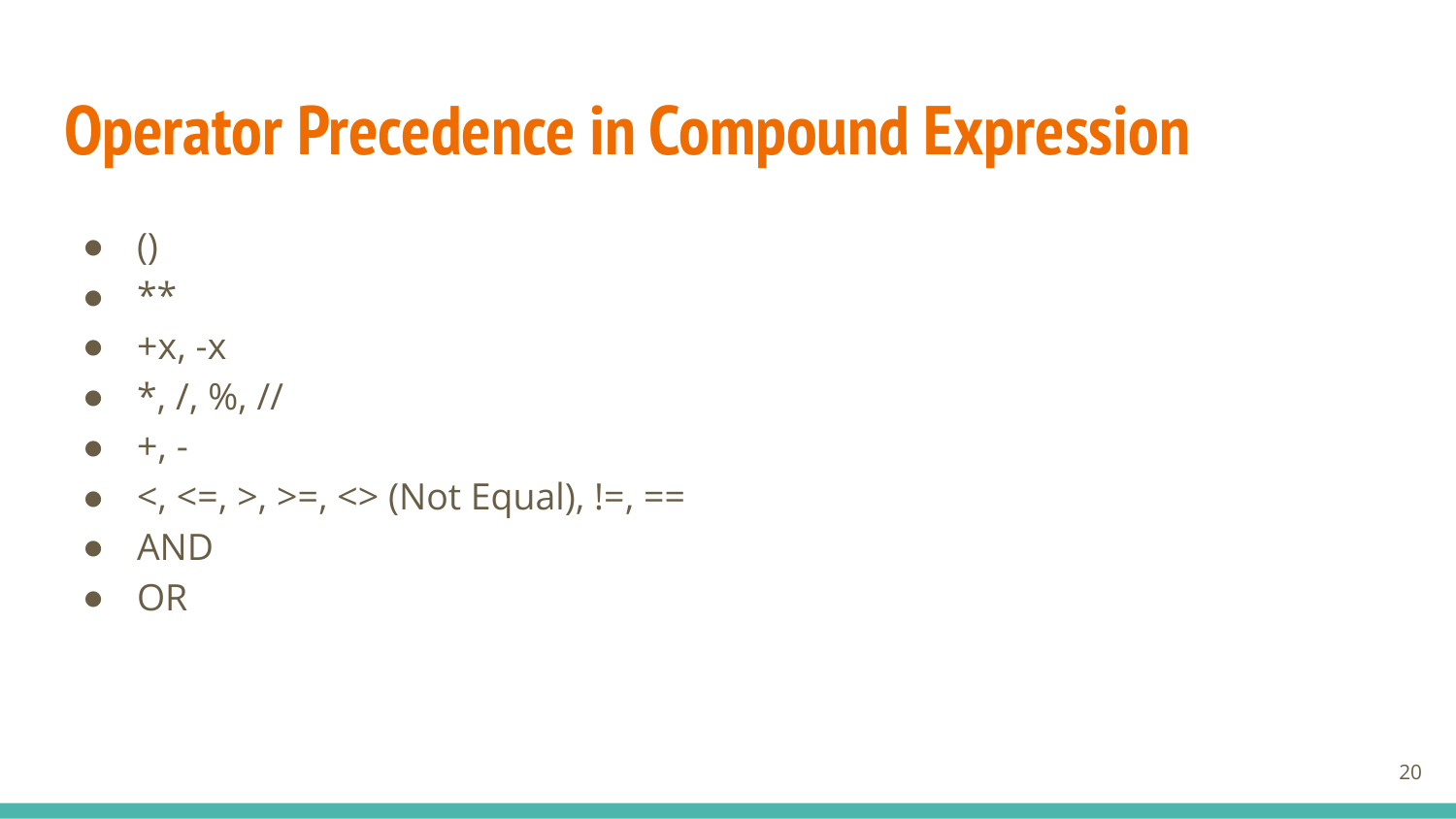

# Operator Precedence in Compound Expression
()
**
+​x​, -​x
*, /, %, //
+, -
<, <=, >, >=, <> (Not Equal), !=, ==
AND
OR
20